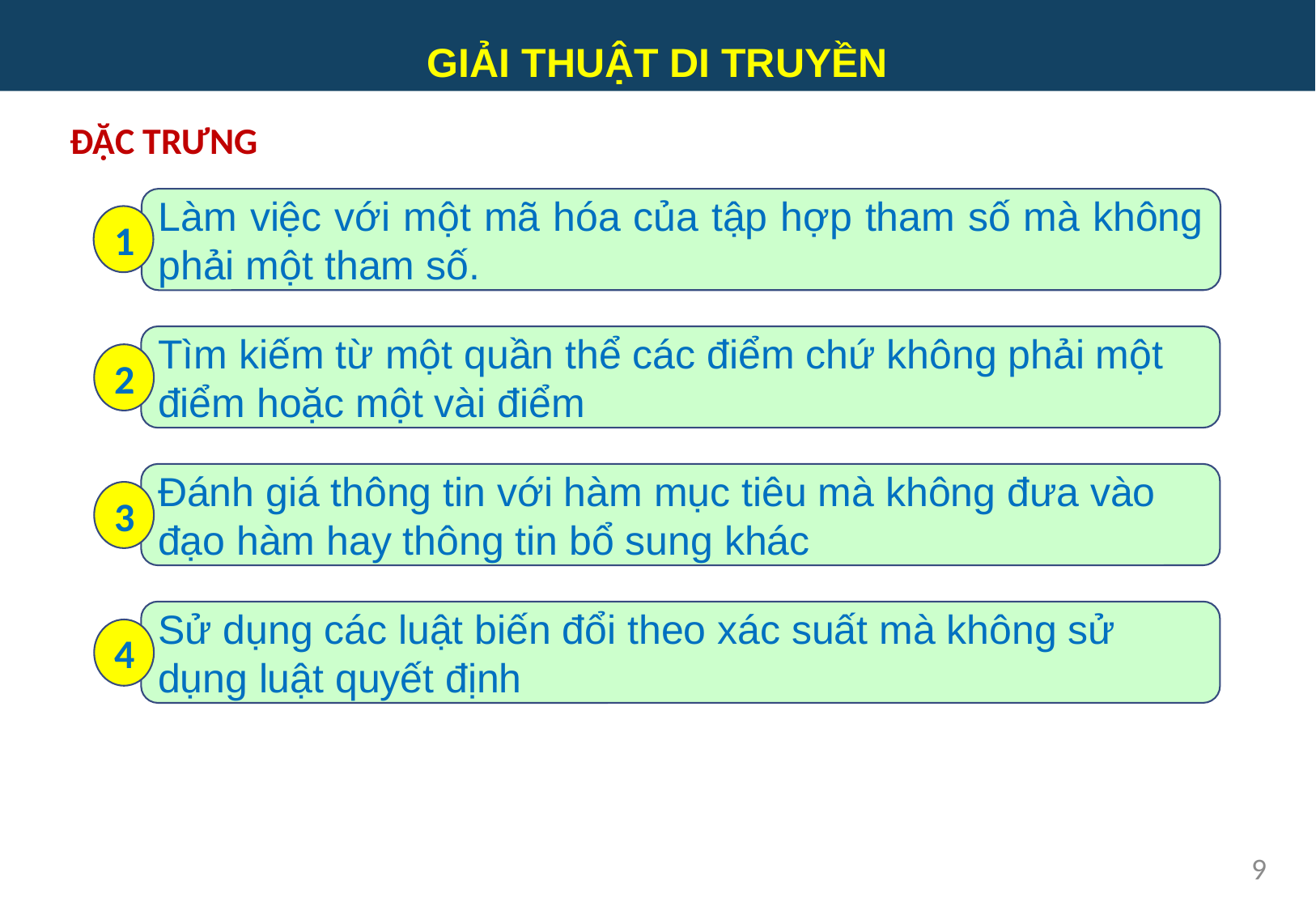

GIẢI THUẬT DI TRUYỀN
ĐẶC TRƯNG
Làm việc với một mã hóa của tập hợp tham số mà không phải một tham số.
1
Tìm kiếm từ một quần thể các điểm chứ không phải một điểm hoặc một vài điểm
2

Đánh giá thông tin với hàm mục tiêu mà không đưa vào đạo hàm hay thông tin bổ sung khác
3
Sử dụng các luật biến đổi theo xác suất mà không sử dụng luật quyết định
4
9